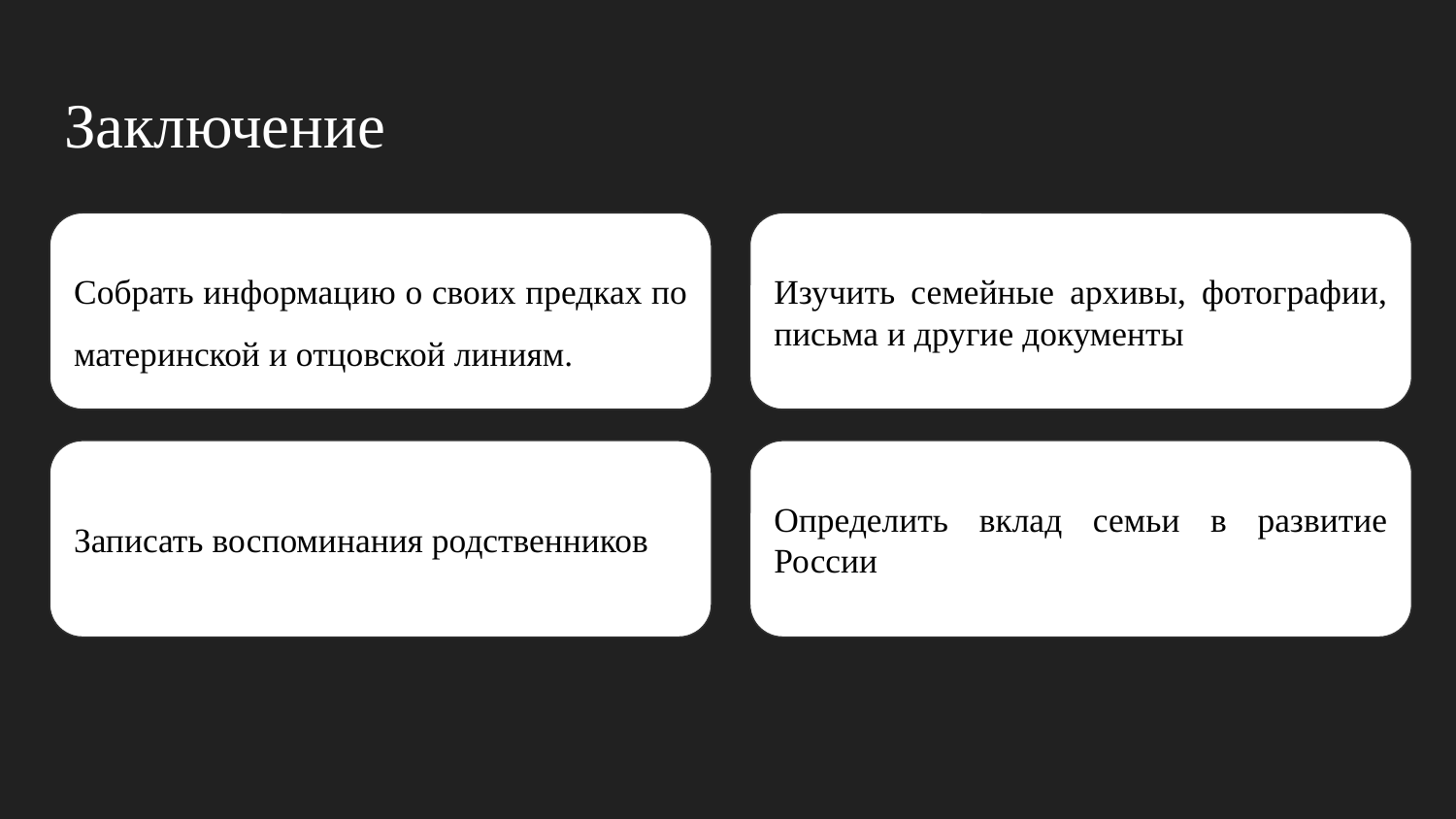

# Заключение
Собрать информацию о своих предках по материнской и отцовской линиям.
Изучить семейные архивы, фотографии, письма и другие документы
Записать воспоминания родственников
Определить вклад семьи в развитие России